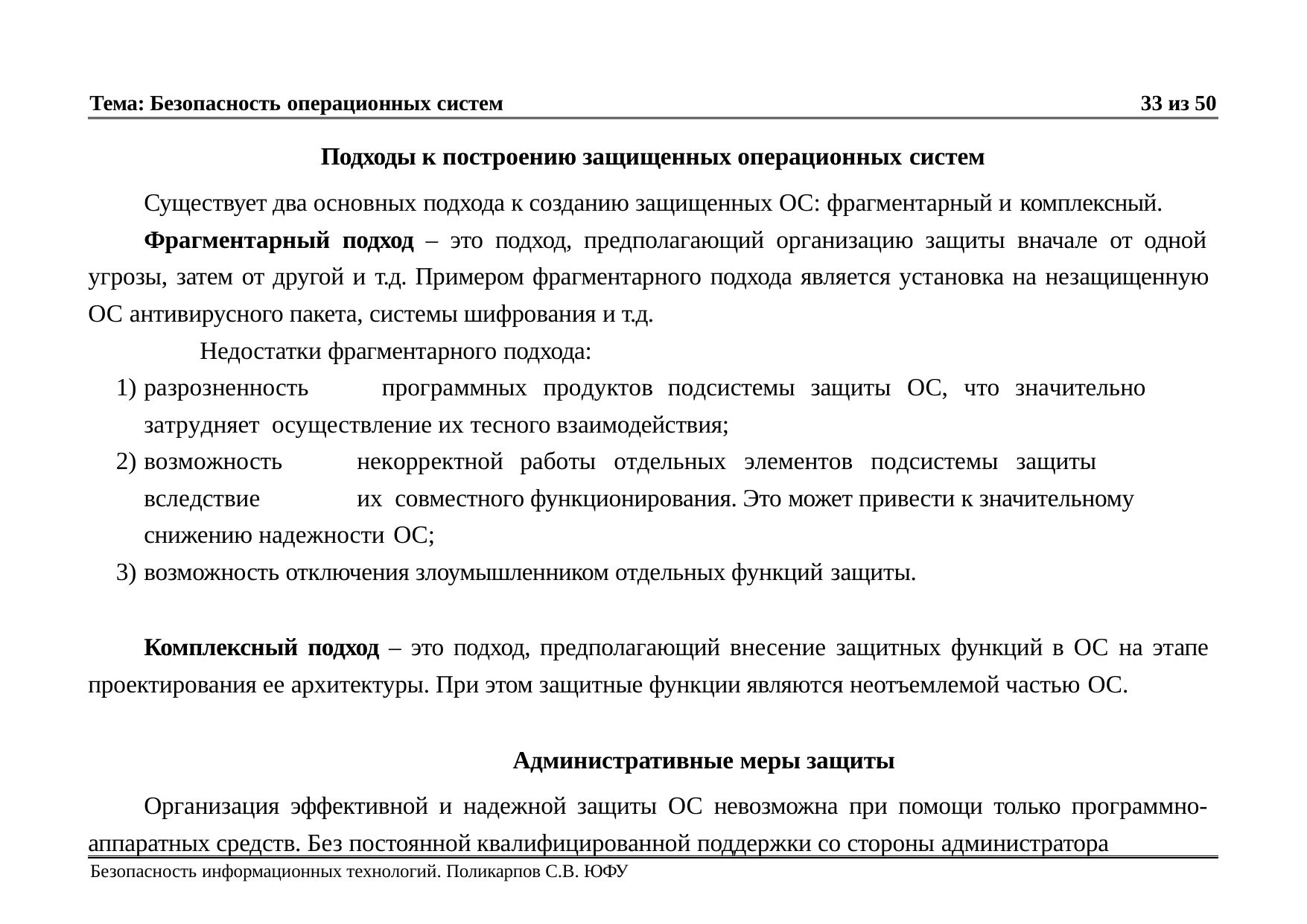

Тема: Безопасность операционных систем	33 из 50

Подходы к построению защищенных операционных систем
Существует два основных подхода к созданию защищенных ОС: фрагментарный и комплексный.
Фрагментарный подход – это подход, предполагающий организацию защиты вначале от одной  угрозы, затем от другой и т.д. Примером фрагментарного подхода является установка на незащищенную  ОС антивирусного пакета, системы шифрования и т.д.
Недостатки фрагментарного подхода:
разрозненность	программных	продуктов	подсистемы	защиты	ОС,	что	значительно	затрудняет  осуществление их тесного взаимодействия;
возможность	некорректной	работы	отдельных	элементов	подсистемы	защиты	вследствие	их  совместного функционирования. Это может привести к значительному снижению надежности ОС;
возможность отключения злоумышленником отдельных функций защиты.

Комплексный подход – это подход, предполагающий внесение защитных функций в ОС на этапе  проектирования ее архитектуры. При этом защитные функции являются неотъемлемой частью ОС.

Административные меры защиты
Организация эффективной и надежной защиты ОС невозможна при помощи только программно-  аппаратных средств. Без постоянной квалифицированной поддержки со стороны администратора

Безопасность информационных технологий. Поликарпов С.В. ЮФУ